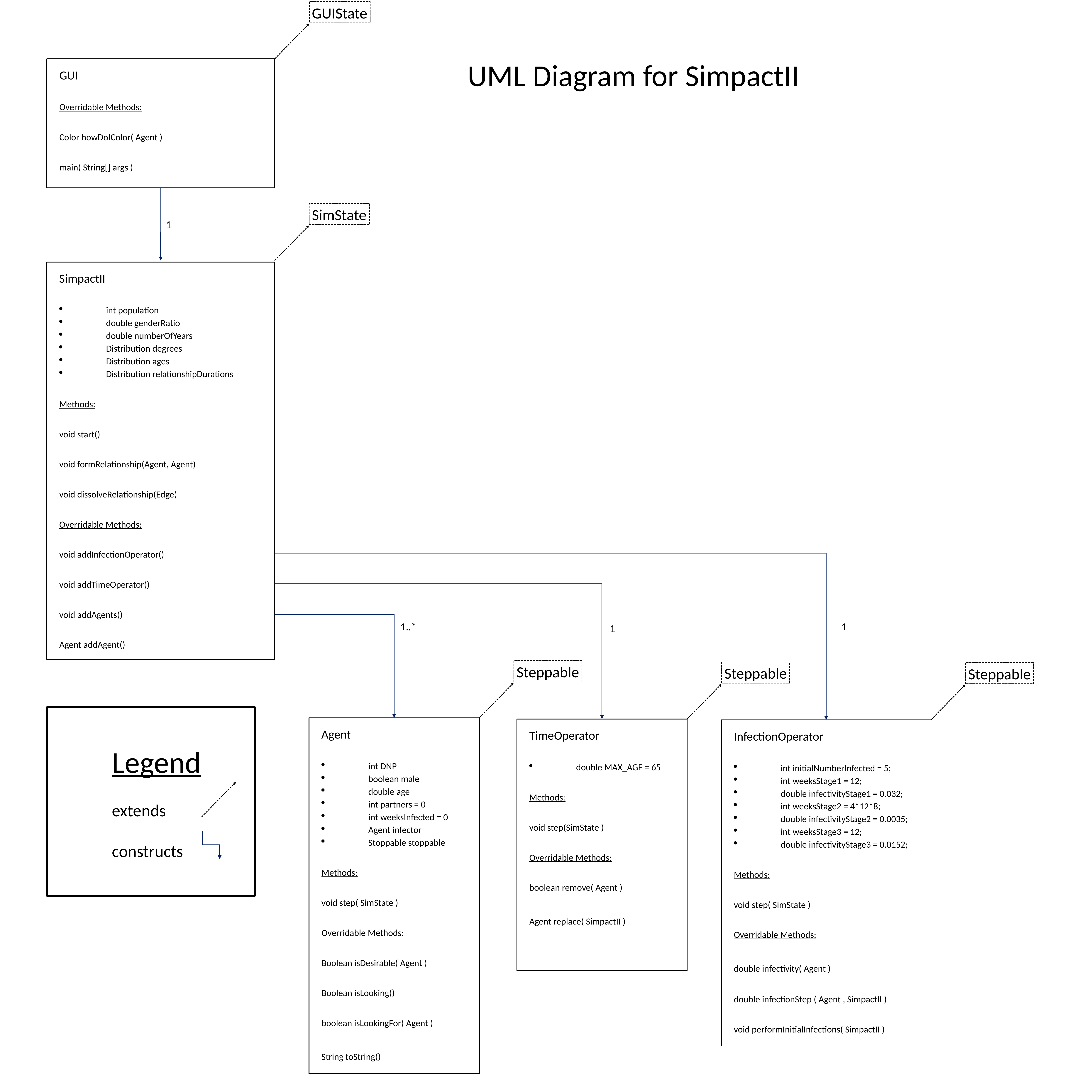

GUIState
UML Diagram for SimpactII
GUI
Overridable Methods:
Color howDoIColor( Agent )
main( String[] args )

SimState
1
SimpactII
int population
double genderRatio
double numberOfYears
Distribution degrees
Distribution ages
Distribution relationshipDurations
Methods:
void start()
void formRelationship(Agent, Agent)
void dissolveRelationship(Edge)
Overridable Methods:
void addInfectionOperator()
void addTimeOperator()
void addAgents()
Agent addAgent()

1..*
1
1
Steppable
Steppable
Steppable
Legend
extends
constructs
Agent
int DNP
boolean male
double age
int partners = 0
int weeksInfected = 0
Agent infector
Stoppable stoppable
Methods:
void step( SimState )
Overridable Methods:
Boolean isDesirable( Agent )
Boolean isLooking()
boolean isLookingFor( Agent )
String toString()
TimeOperator
double MAX_AGE = 65
Methods:
void step(SimState )
Overridable Methods:
boolean remove( Agent )
Agent replace( SimpactII )
InfectionOperator
int initialNumberInfected = 5;
int weeksStage1 = 12;
double infectivityStage1 = 0.032;
int weeksStage2 = 4*12*8;
double infectivityStage2 = 0.0035;
int weeksStage3 = 12;
double infectivityStage3 = 0.0152;
Methods:
void step( SimState )
Overridable Methods:
double infectivity( Agent )
double infectionStep ( Agent , SimpactII )
void performInitialInfections( SimpactII )